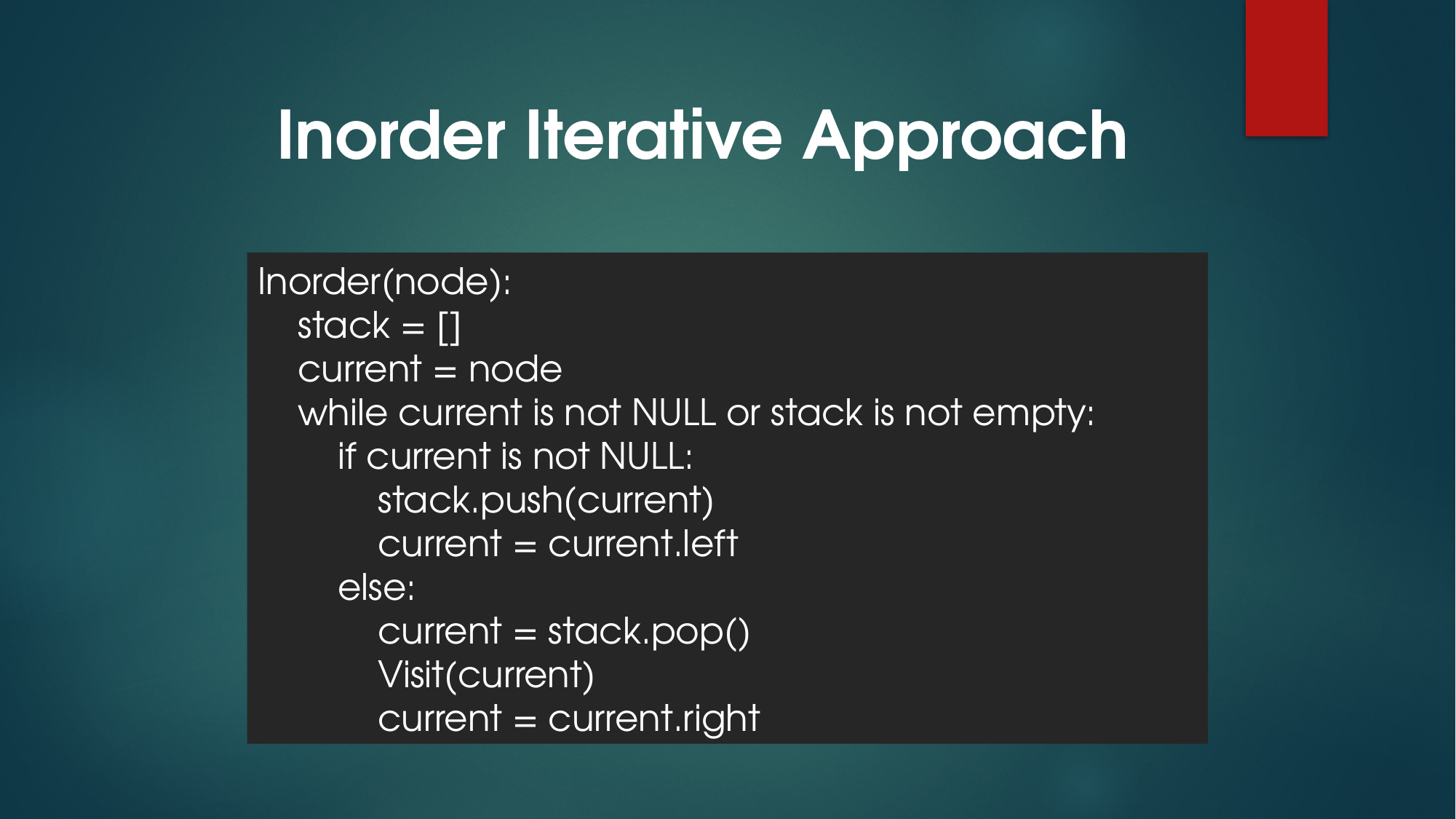

Inorder Iterative Approach
Inorder(node):
    stack = []
    current = node
    while current is not NULL or stack is not empty:
        if current is not NULL:
            stack.push(current)
            current = current.left
        else:
            current = stack.pop()
            Visit(current)
            current = current.right